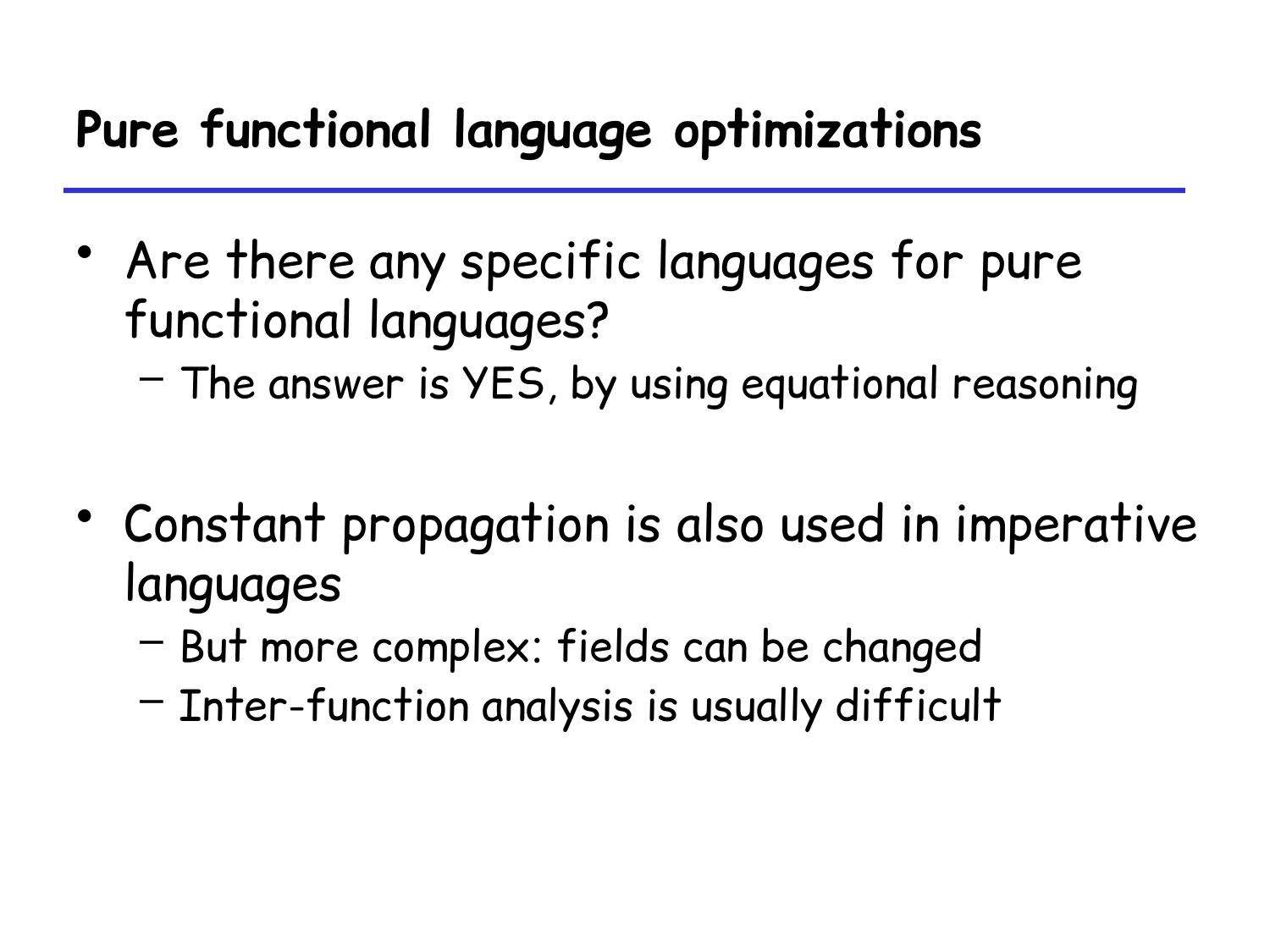

# Pure functional language optimizations
Are there any specific languages for pure functional languages?
The answer is YES, by using equational reasoning

Constant propagation is also used in imperative languages
But more complex: fields can be changed
Inter-function analysis is usually difficult

59